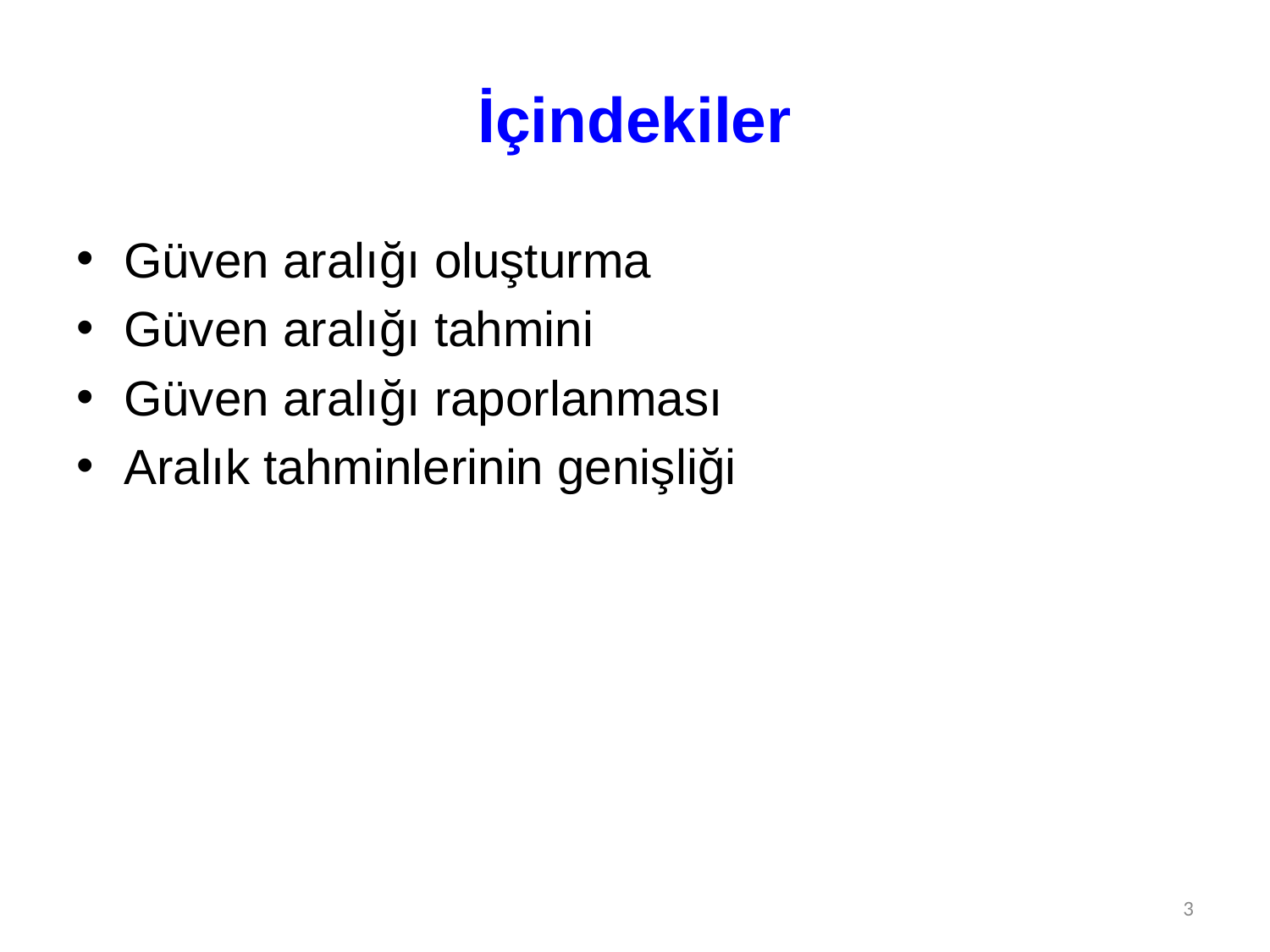

# İçindekiler
Güven aralığı oluşturma
Güven aralığı tahmini
Güven aralığı raporlanması
Aralık tahminlerinin genişliği

3